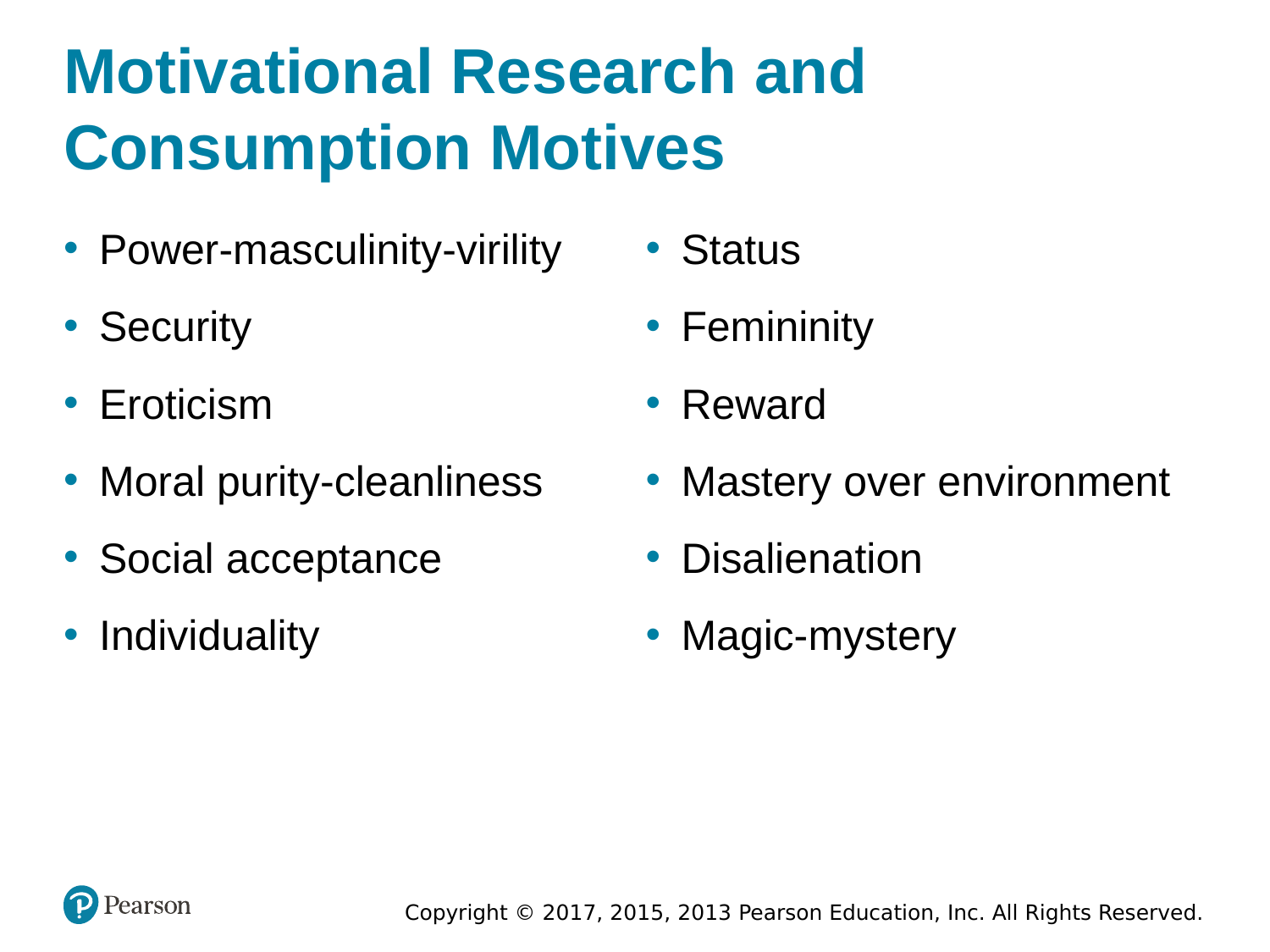

# Motivational Research and Consumption Motives
Power-masculinity-virility
Security
Eroticism
Moral purity-cleanliness
Social acceptance
Individuality
Status
Femininity
Reward
Mastery over environment
Disalienation
Magic-mystery